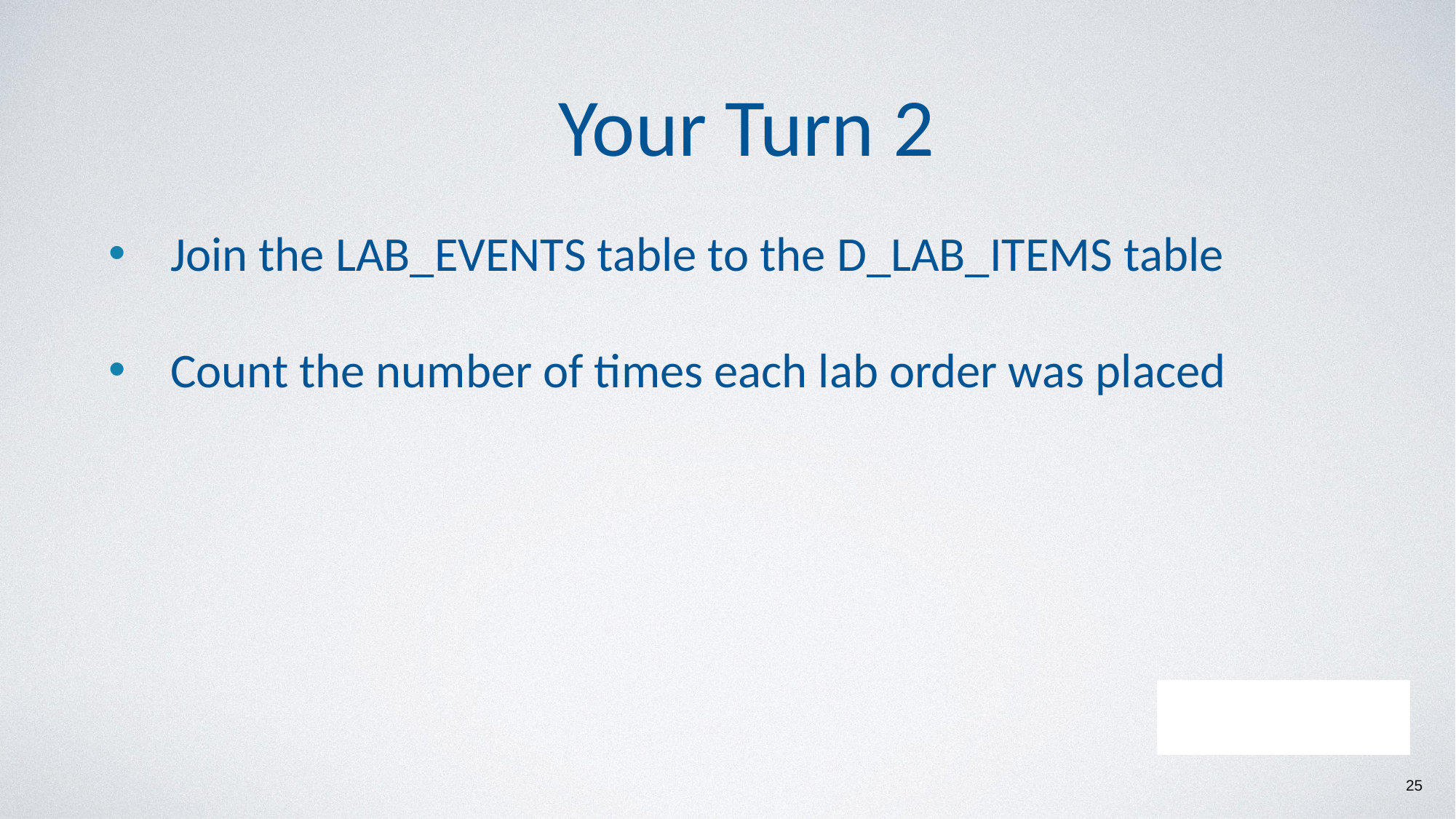

#
Your Turn 2
Join the LAB_EVENTS table to the D_LAB_ITEMS table

Count the number of times each lab order was placed

25